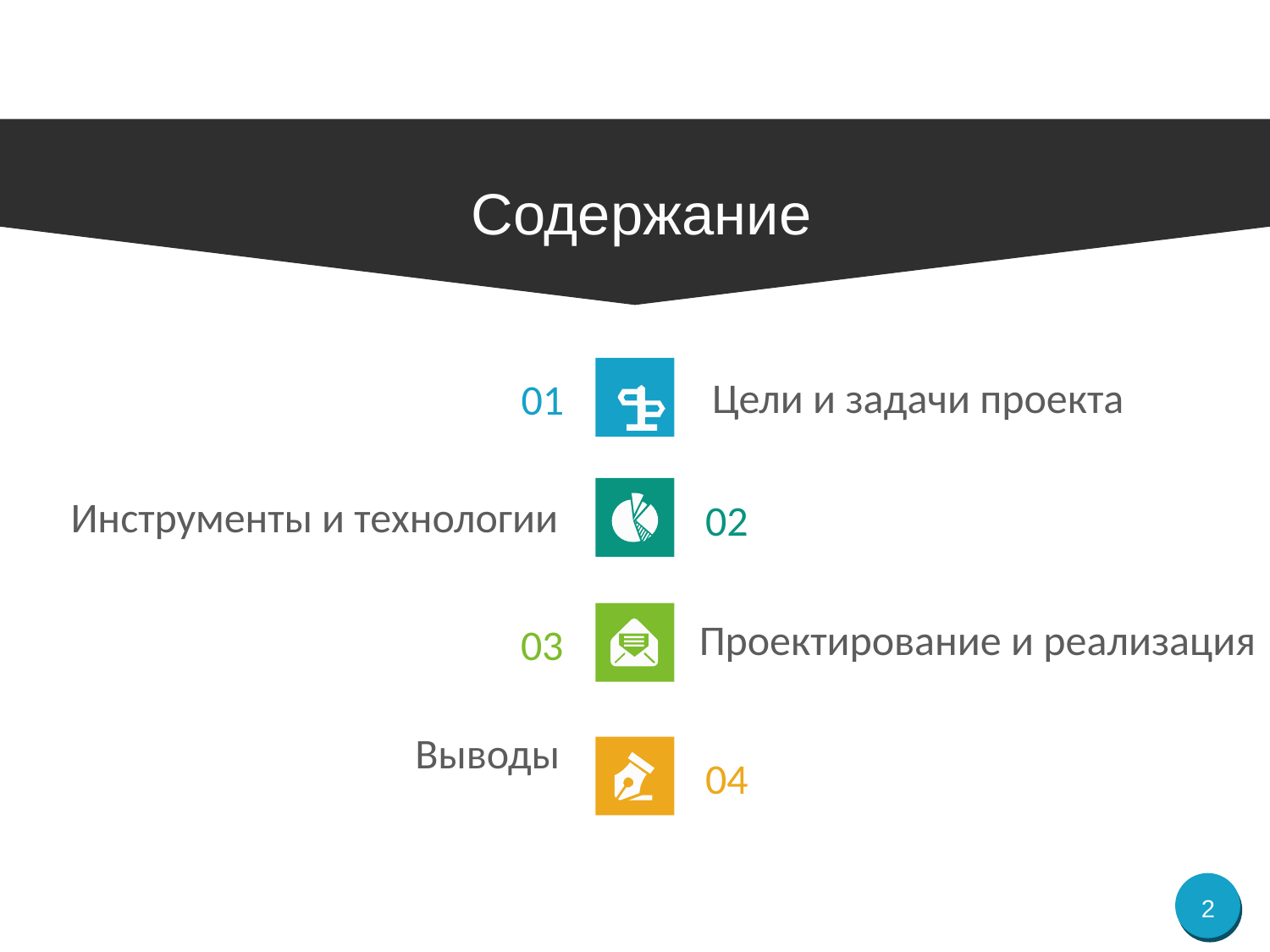

Содержание

Цели и задачи проекта

01

Инструменты и технологии

02

Проектирование и реализация

03

Выводы

04

2